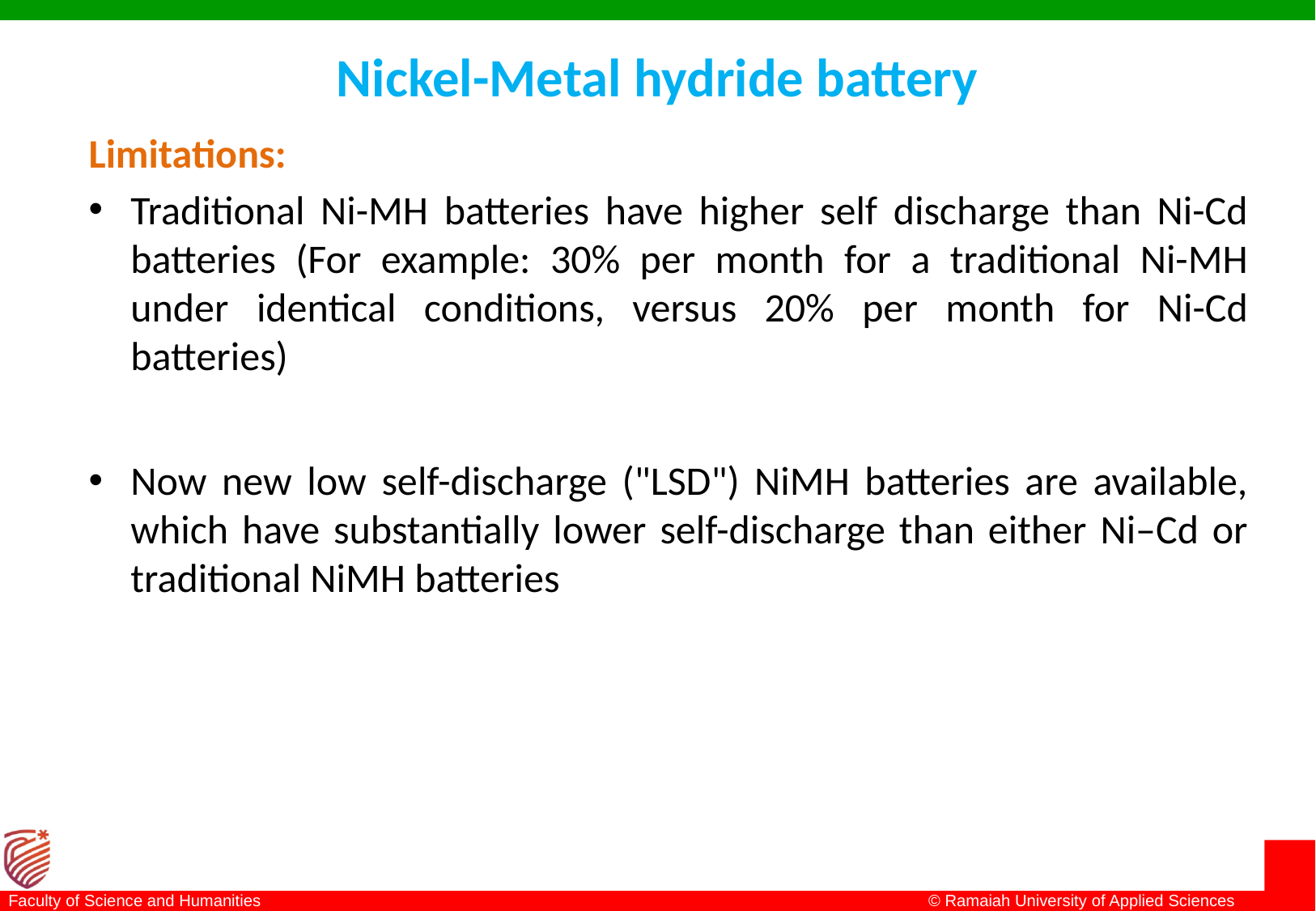

# Nickel-Metal hydride battery
Limitations:
Traditional Ni-MH batteries have higher self discharge than Ni-Cd batteries (For example: 30% per month for a traditional Ni-MH under identical conditions, versus 20% per month for Ni-Cd batteries)

Now new low self-discharge ("LSD") NiMH batteries are available, which have substantially lower self-discharge than either Ni–Cd or traditional NiMH batteries